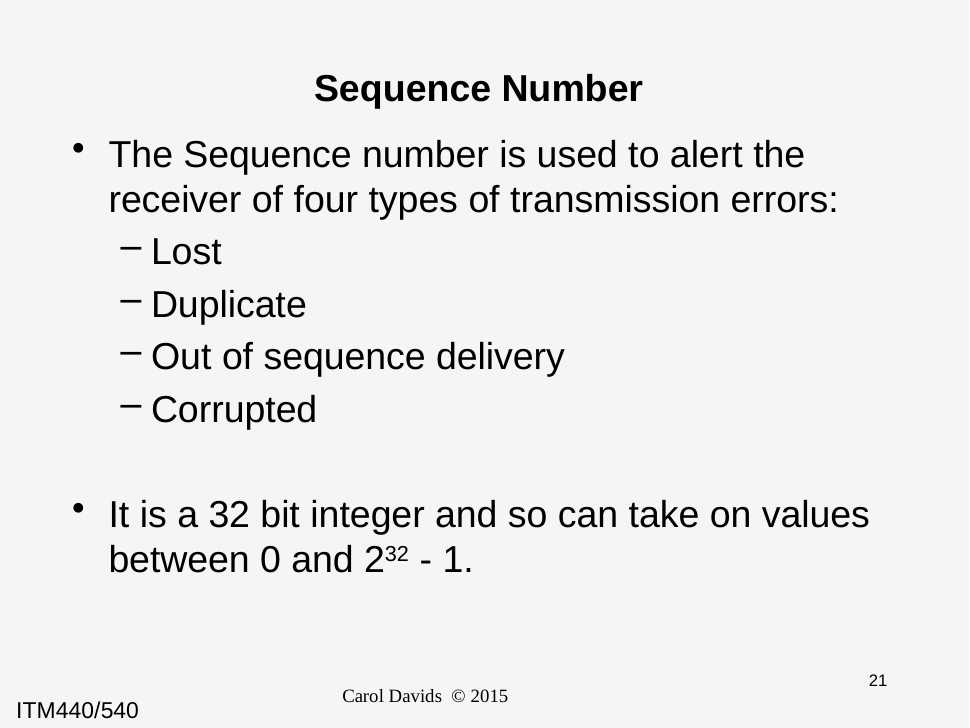

# Sequence Number
The Sequence number is used to alert the receiver of four types of transmission errors:
Lost
Duplicate
Out of sequence delivery
Corrupted

It is a 32 bit integer and so can take on values between 0 and 232 - 1.

Carol Davids  © 2015